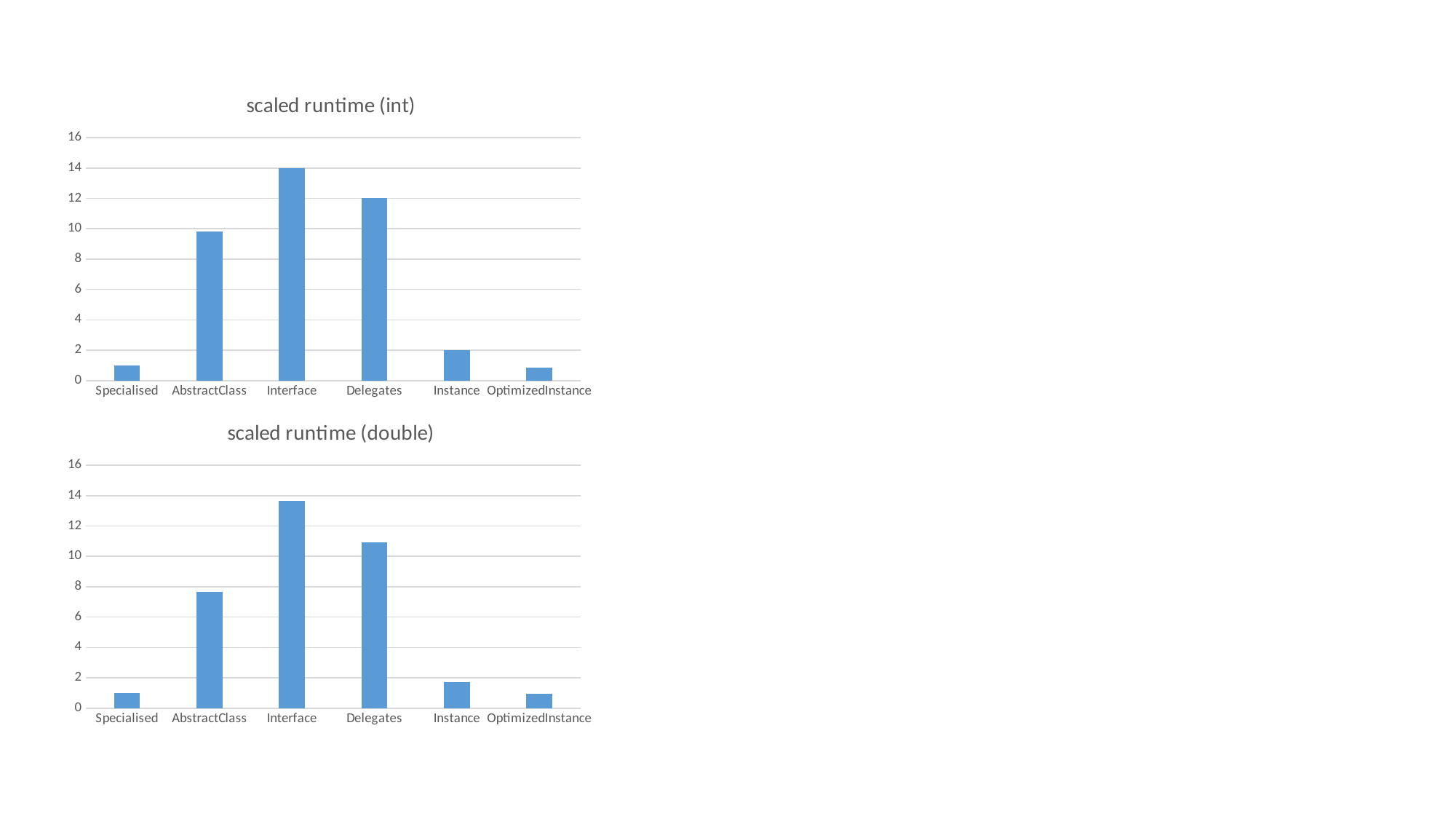

### Chart: scaled runtime (int)

| Category | Scaled |
|---|---|
| Specialised | 1.0 |
| AbstractClass | 9.83 |
| Interface | 14.0 |
| Delegates | 12.04 |
| Instance | 2.01 |
| OptimizedInstance | 0.87 |

### Chart: scaled runtime (double)

| Category | Scaled |
|---|---|
| Specialised | 1.0 |
| AbstractClass | 7.65 |
| Interface | 13.66 |
| Delegates | 10.91 |
| Instance | 1.72 |
| OptimizedInstance | 0.97 |